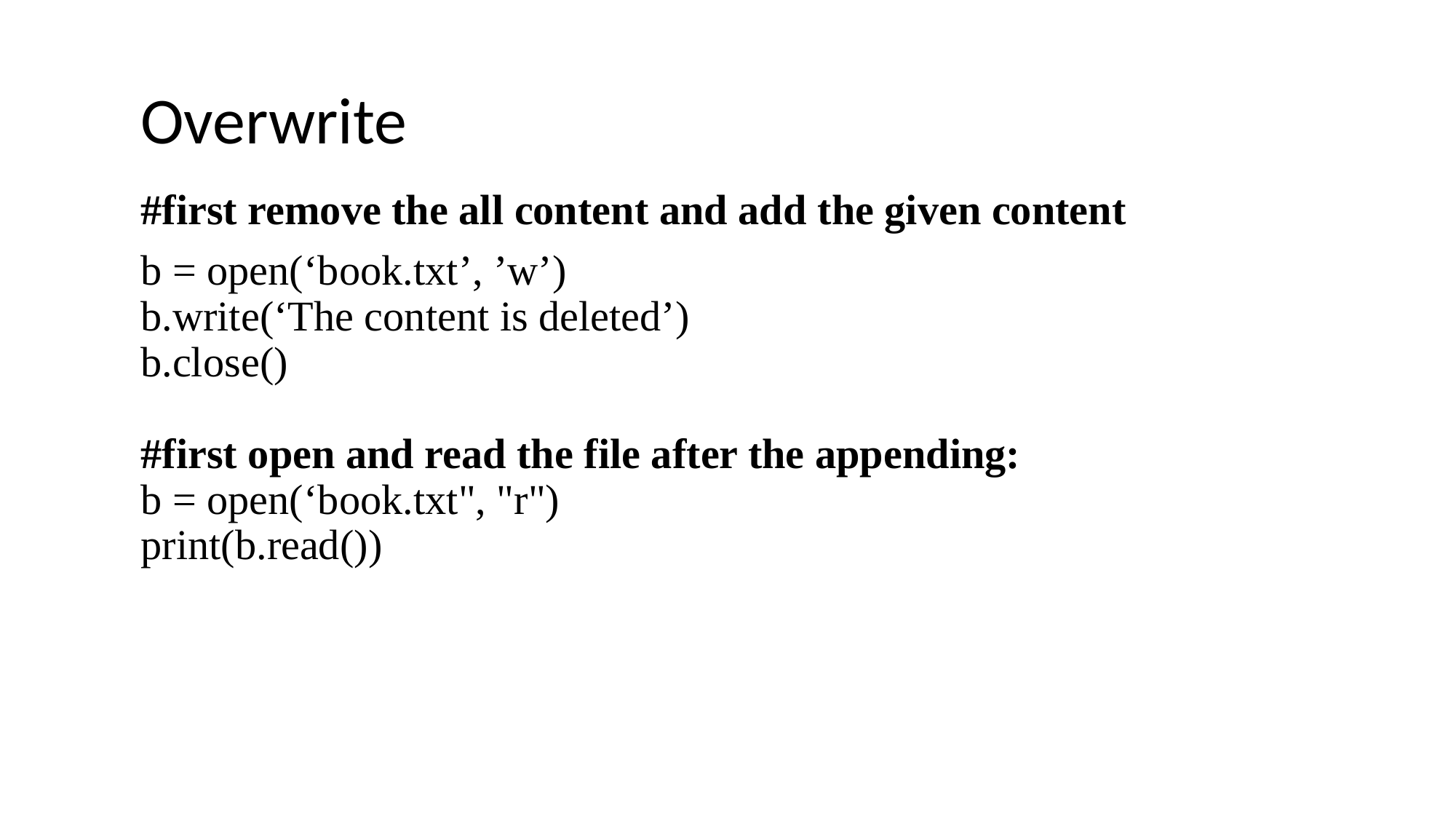

# Overwrite
#first remove the all content and add the given content
b = open(‘book.txt’, ’w’)
b.write(‘The content is deleted’)
b.close()
#first open and read the file after the appending:
b = open(‘book.txt", "r")
print(b.read())